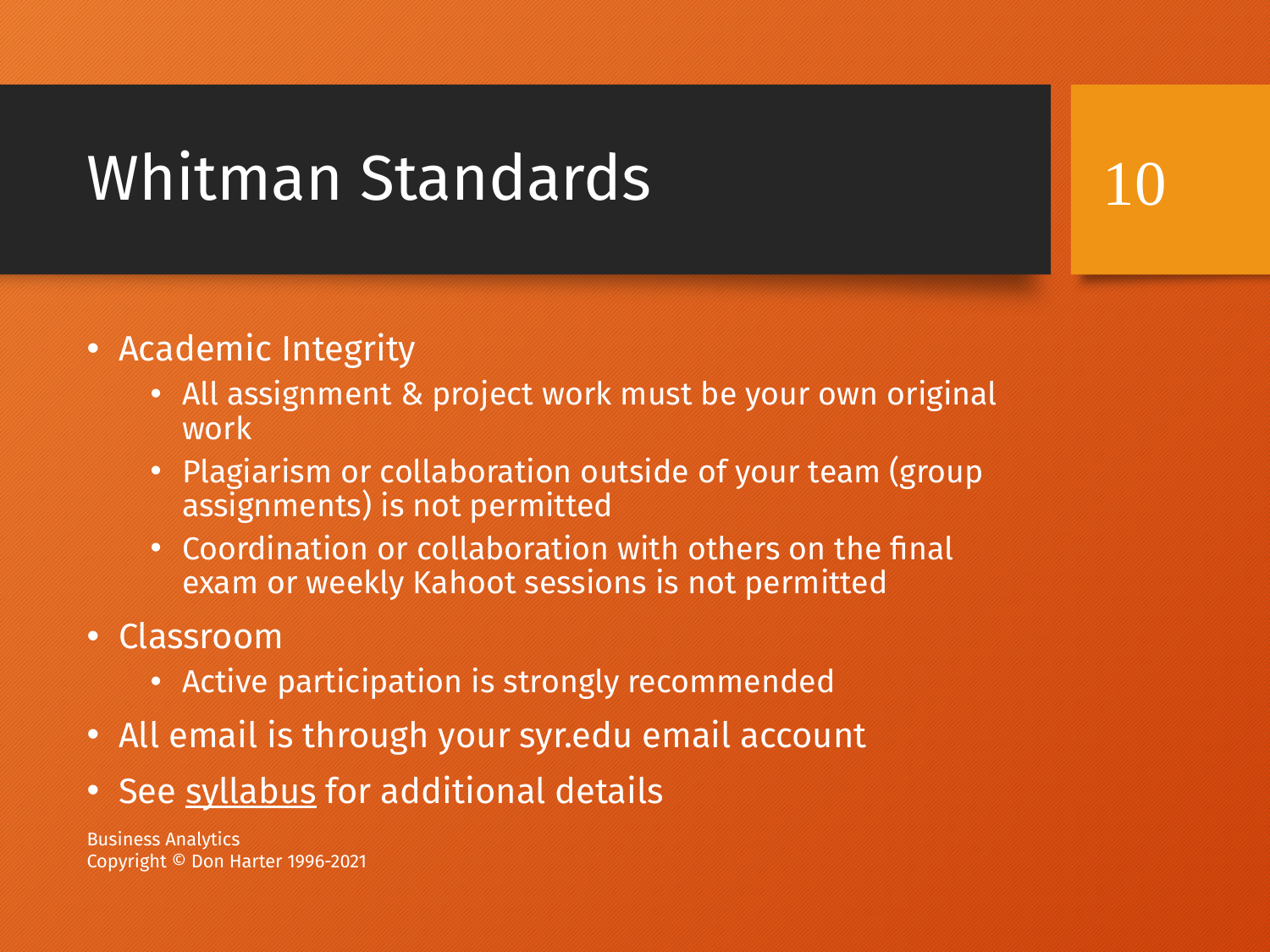

# Whitman Standards
10
Academic Integrity
All assignment & project work must be your own original work
Plagiarism or collaboration outside of your team (group assignments) is not permitted
Coordination or collaboration with others on the final exam or weekly Kahoot sessions is not permitted
Classroom
Active participation is strongly recommended
All email is through your syr.edu email account
See syllabus for additional details

Business Analytics
Copyright © Don Harter 1996-2021